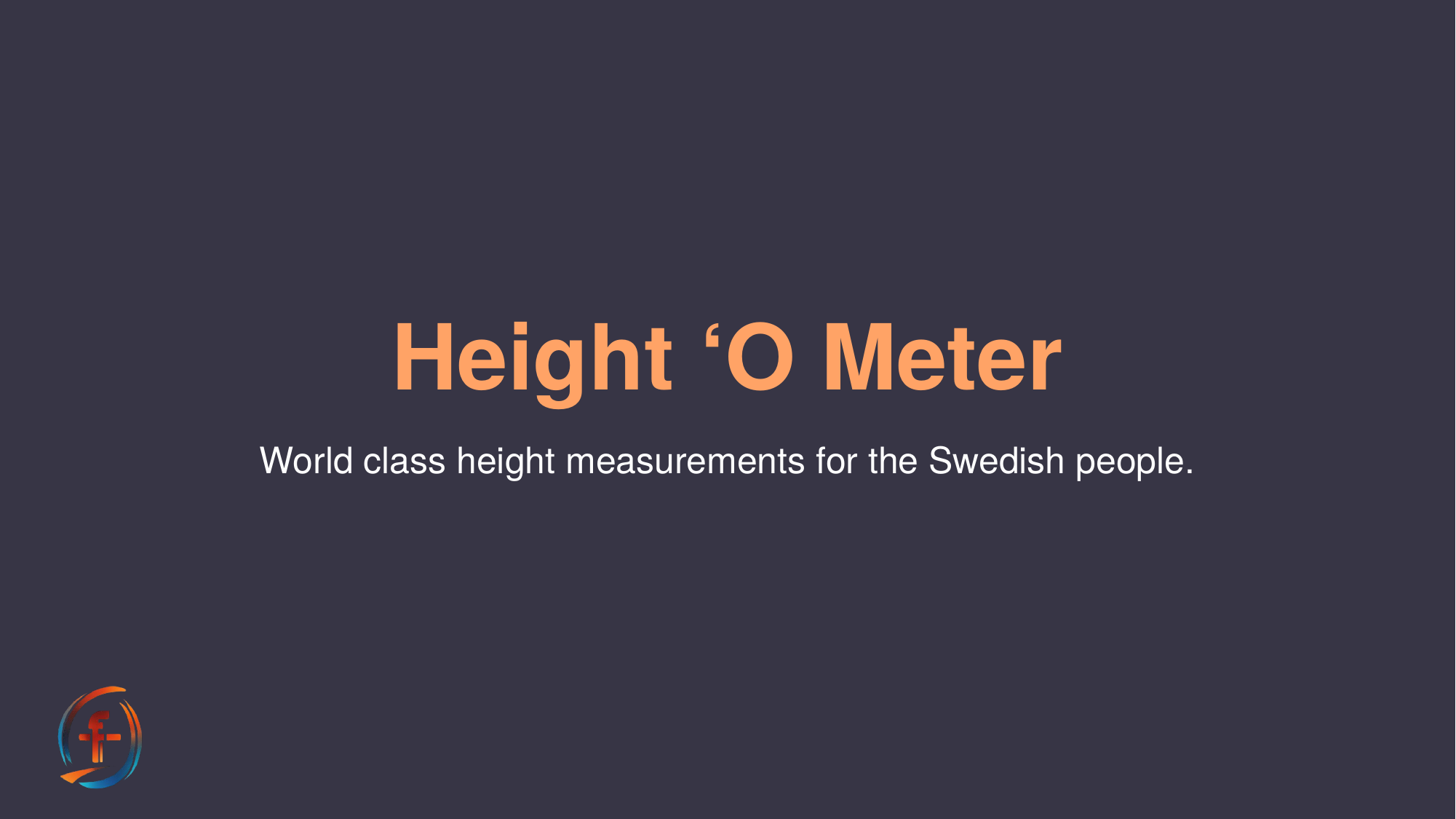

# Height ‘O Meter
World class height measurements for the Swedish people.